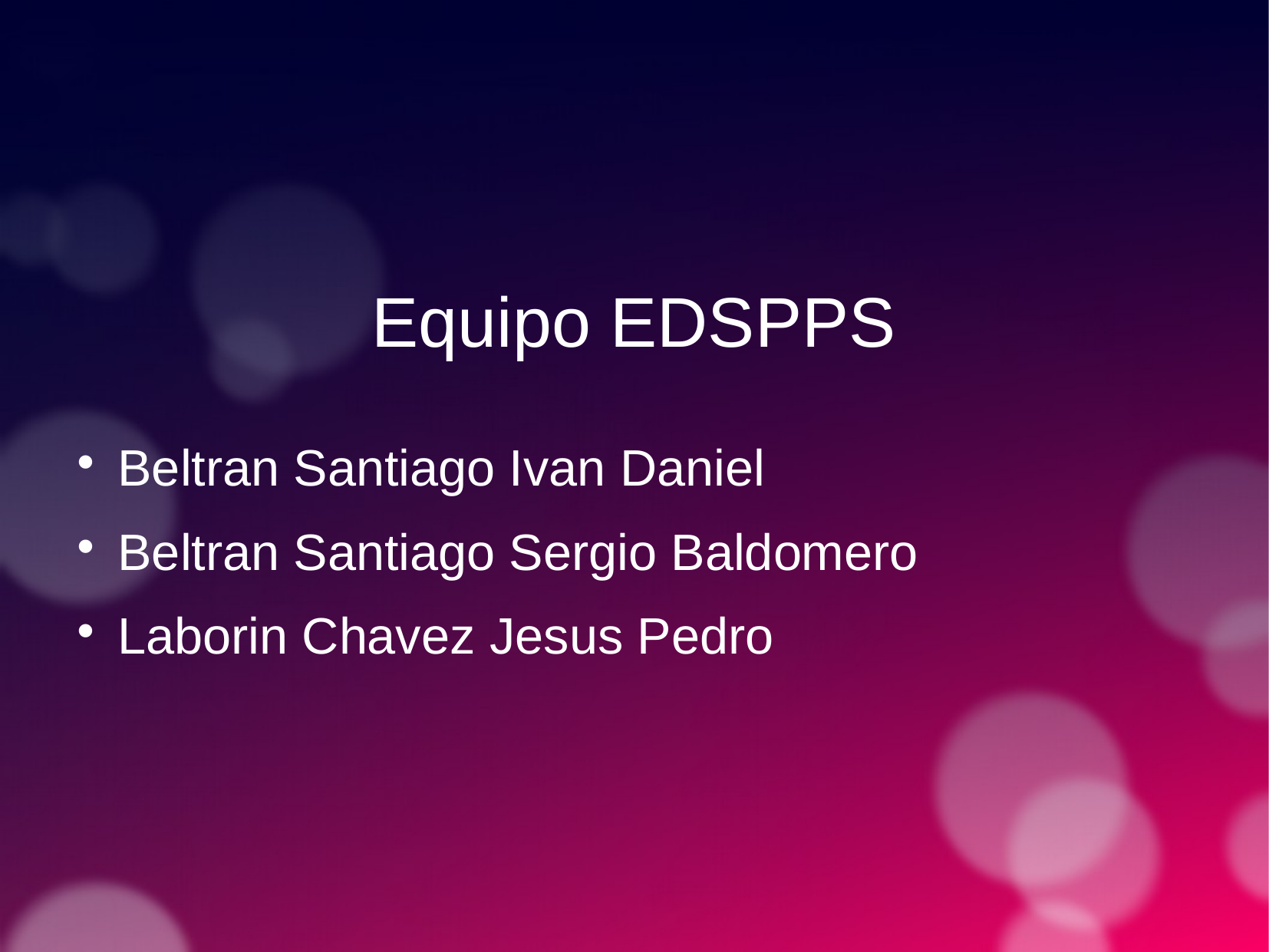

Equipo EDSPPS
Beltran Santiago Ivan Daniel
Beltran Santiago Sergio Baldomero
Laborin Chavez Jesus Pedro